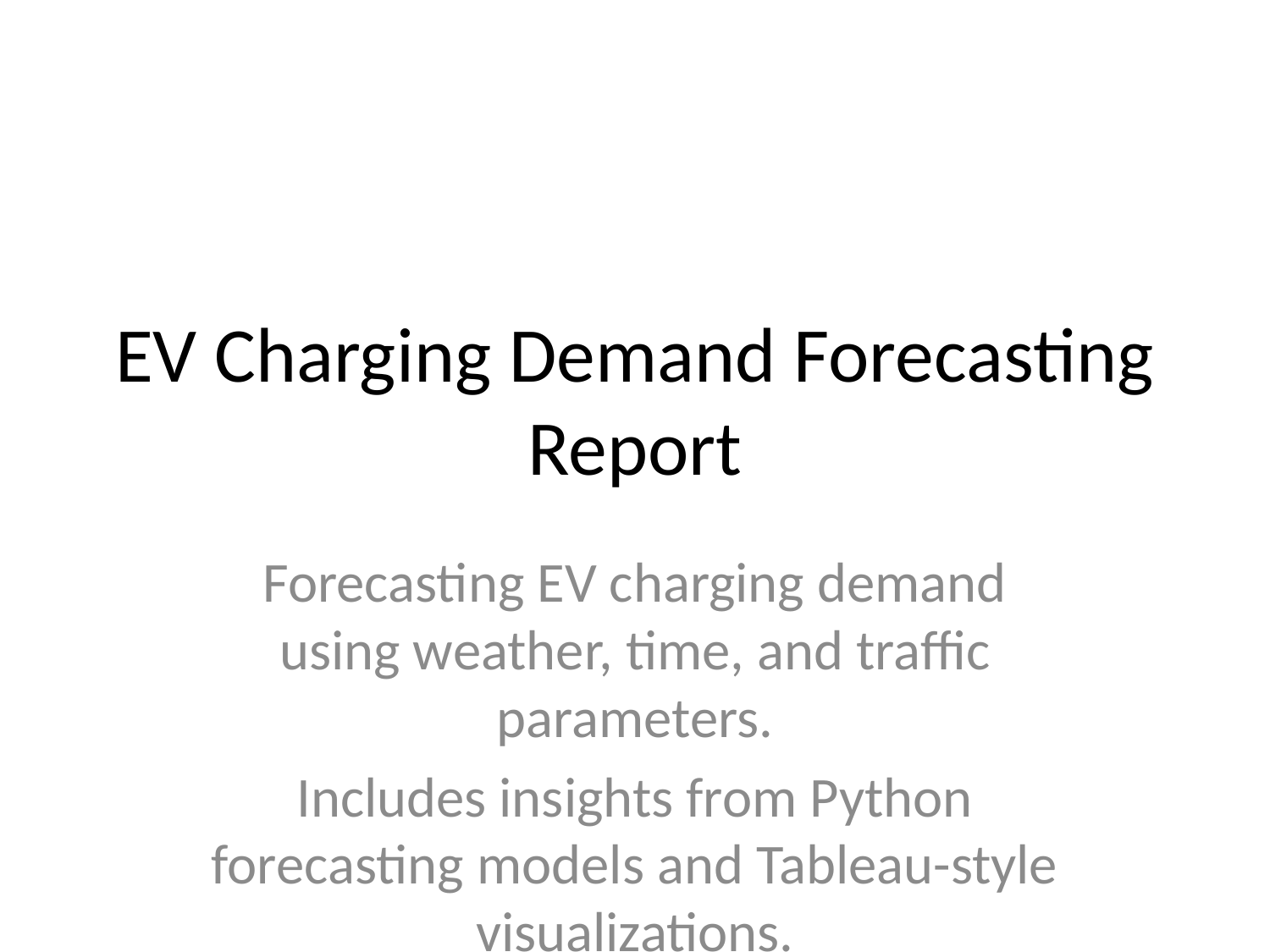

# EV Charging Demand Forecasting Report
Forecasting EV charging demand using weather, time, and traffic parameters.
Includes insights from Python forecasting models and Tableau-style visualizations.